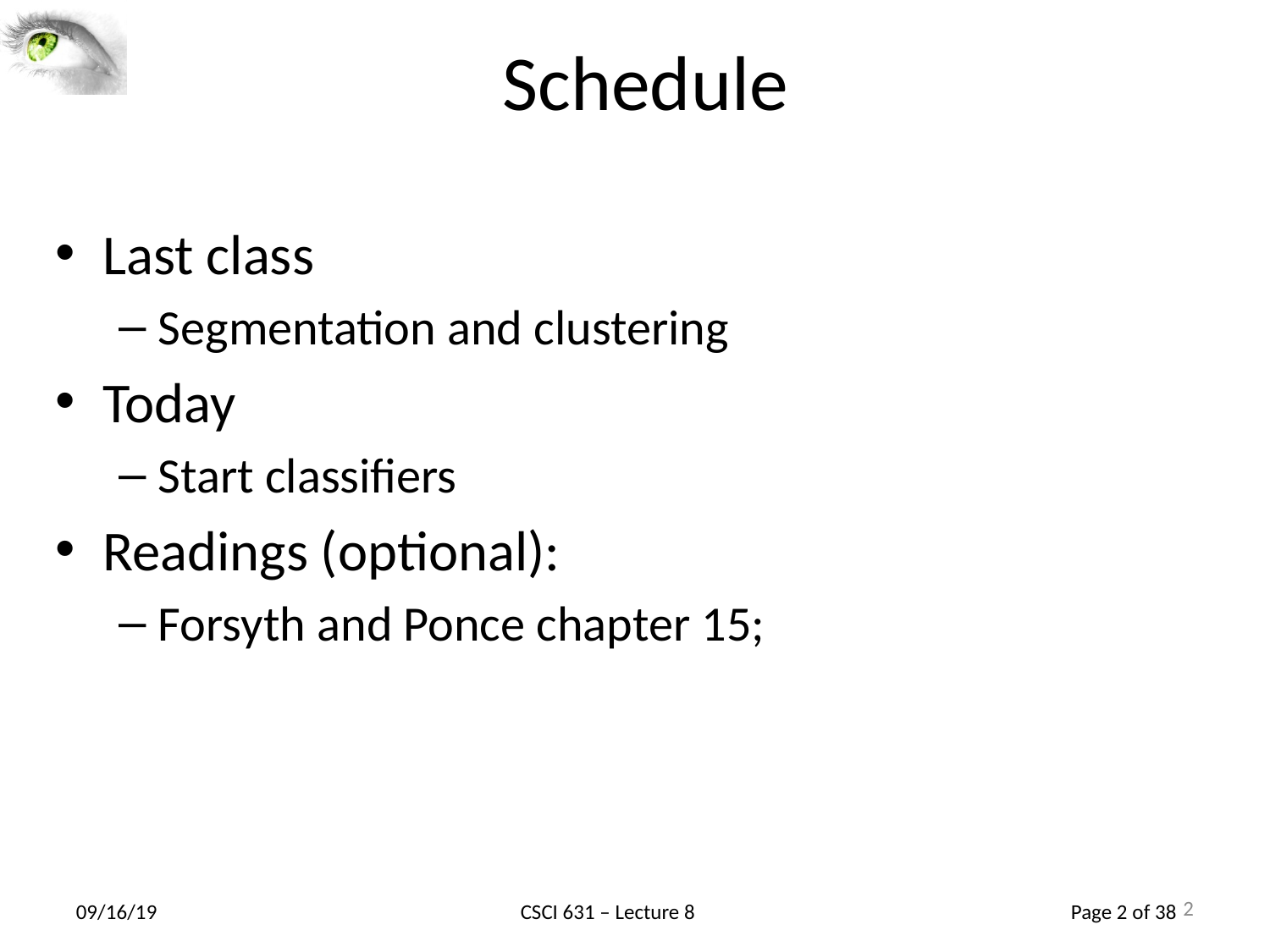

2
# Schedule
Last class
Segmentation and clustering
Today
Start classifiers
Readings (optional):
Forsyth and Ponce chapter 15;